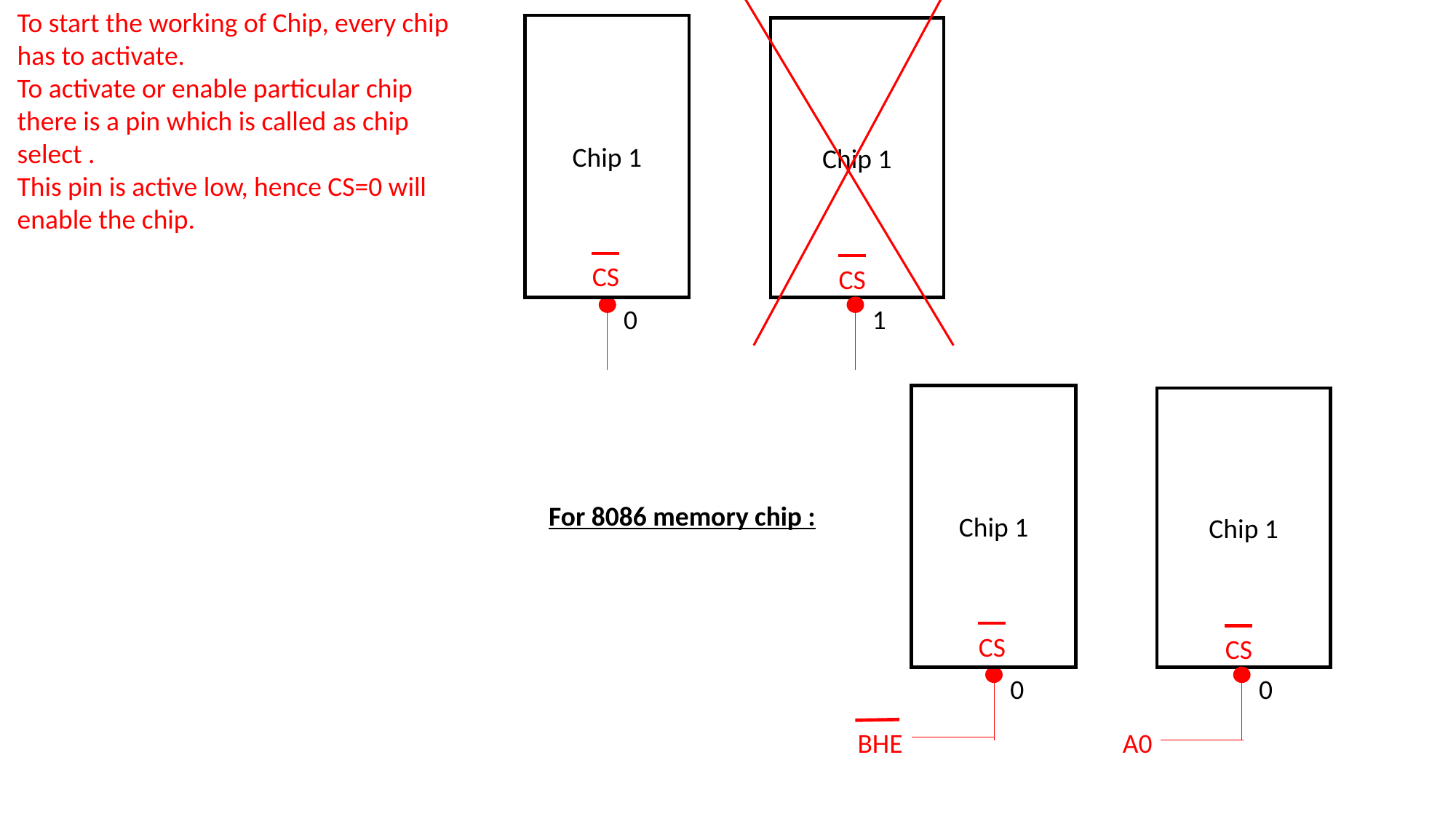

To start the working of Chip, every chip has to activate.
To activate or enable particular chip there is a pin which is called as chip select .
This pin is active low, hence CS=0 will enable the chip.
Chip 1
Chip 1
CS
CS
0
1

Chip 1
Chip 1
For 8086 memory chip :
CS
CS
0
0

  BHE
  A0